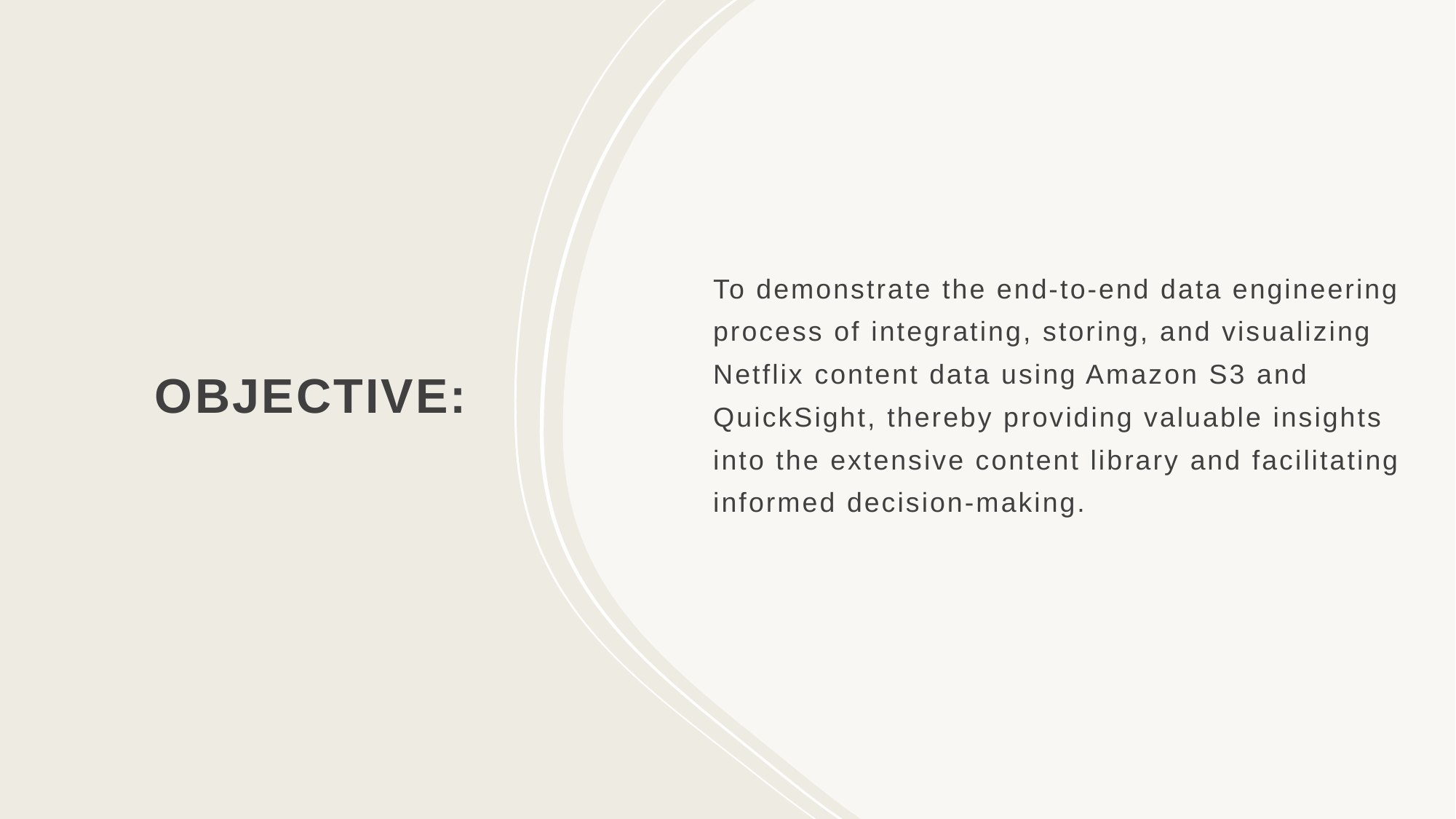

To demonstrate the end-to-end data engineering process of integrating, storing, and visualizing Netflix content data using Amazon S3 and QuickSight, thereby providing valuable insights into the extensive content library and facilitating informed decision-making.
# OBJECTIVE: